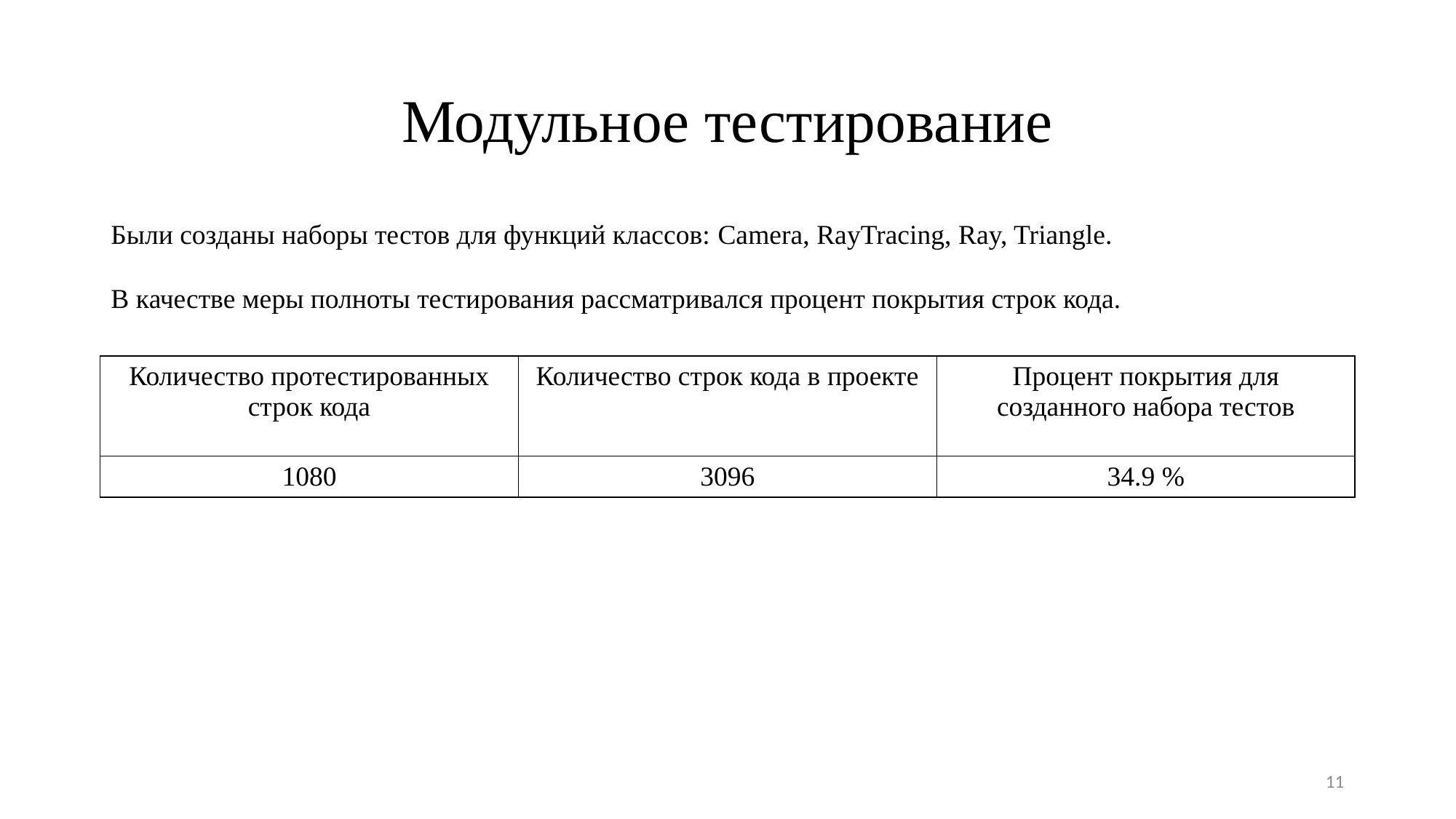

Модульное тестирование
Были созданы наборы тестов для функций классов: Camera, RayTracing, Ray, Triangle.
В качестве меры полноты тестирования рассматривался процент покрытия строк кода.
| Количество протестированных строк кода | Количество строк кода в проекте | Процент покрытия для созданного набора тестов |
| --- | --- | --- |
| 1080 | 3096 | 34.9 % |
11